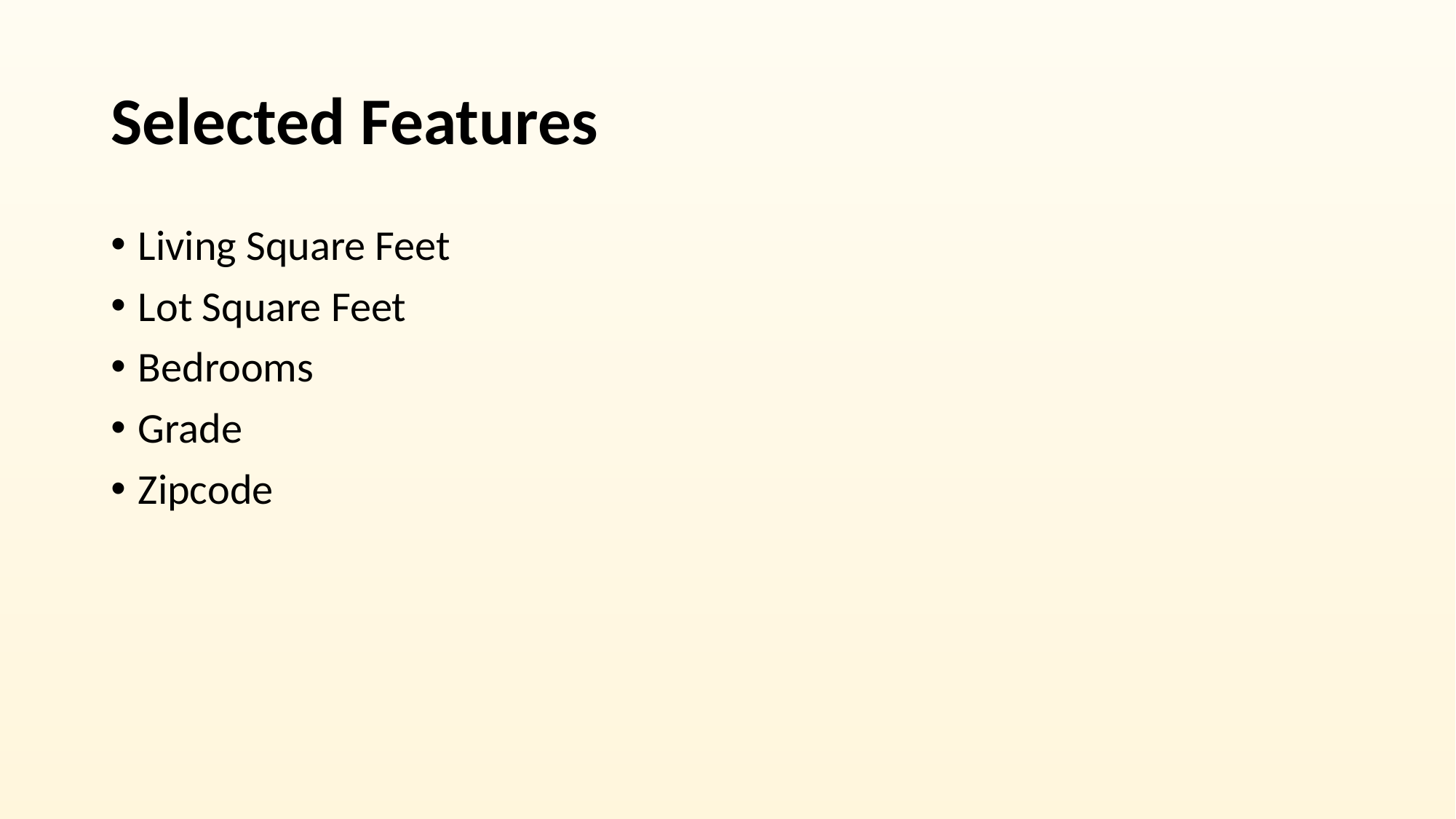

# Selected Features
Living Square Feet
Lot Square Feet
Bedrooms
Grade
Zipcode